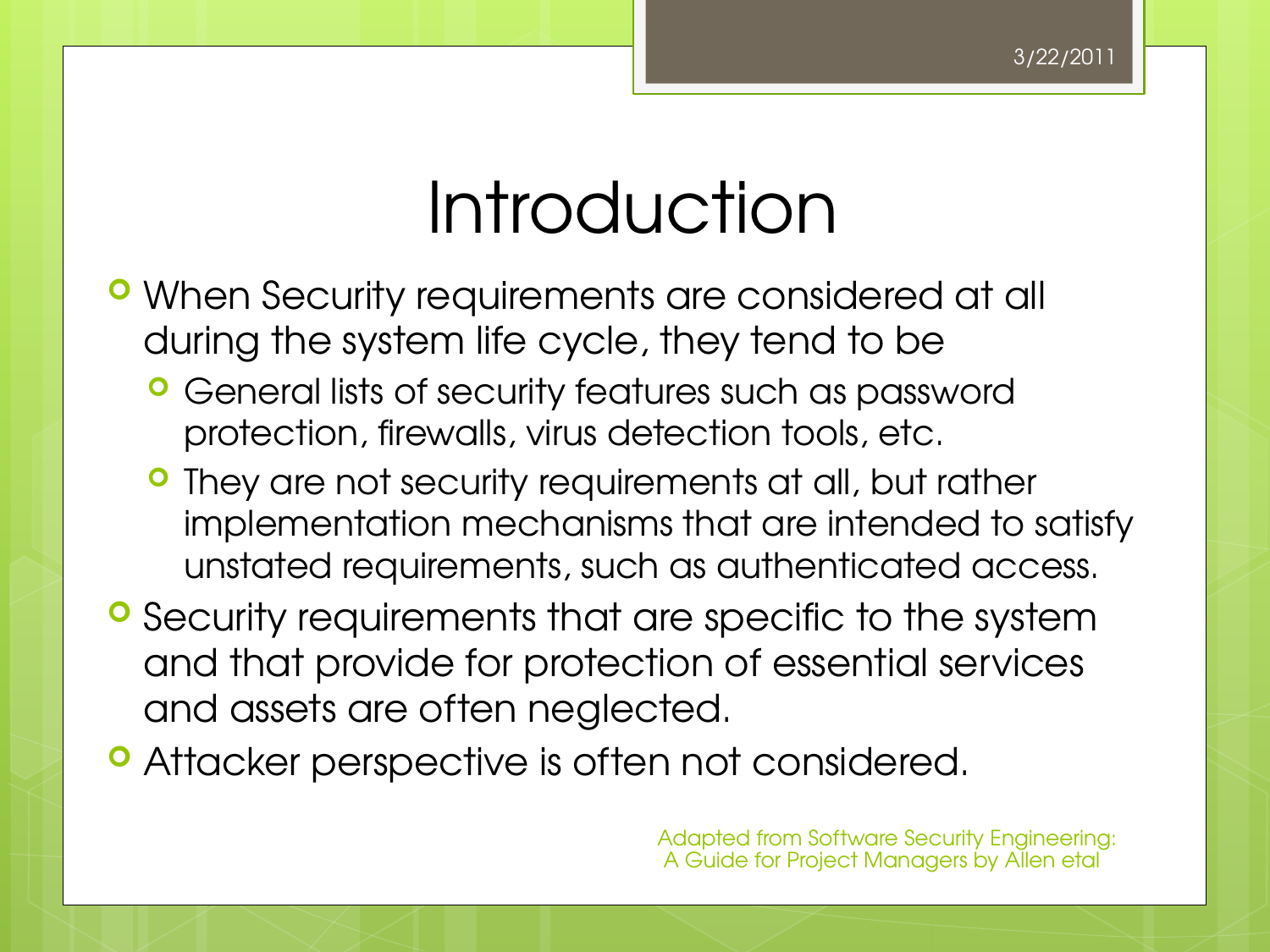

3/22/2011
# Introduction
When Security requirements are considered at all during the system life cycle, they tend to be
General lists of security features such as password protection, firewalls, virus detection tools, etc.
They are not security requirements at all, but rather implementation mechanisms that are intended to satisfy unstated requirements, such as authenticated access.
Security requirements that are specific to the system and that provide for protection of essential services and assets are often neglected.
Attacker perspective is often not considered.
Adapted from Software Security Engineering: A Guide for Project Managers by Allen etal